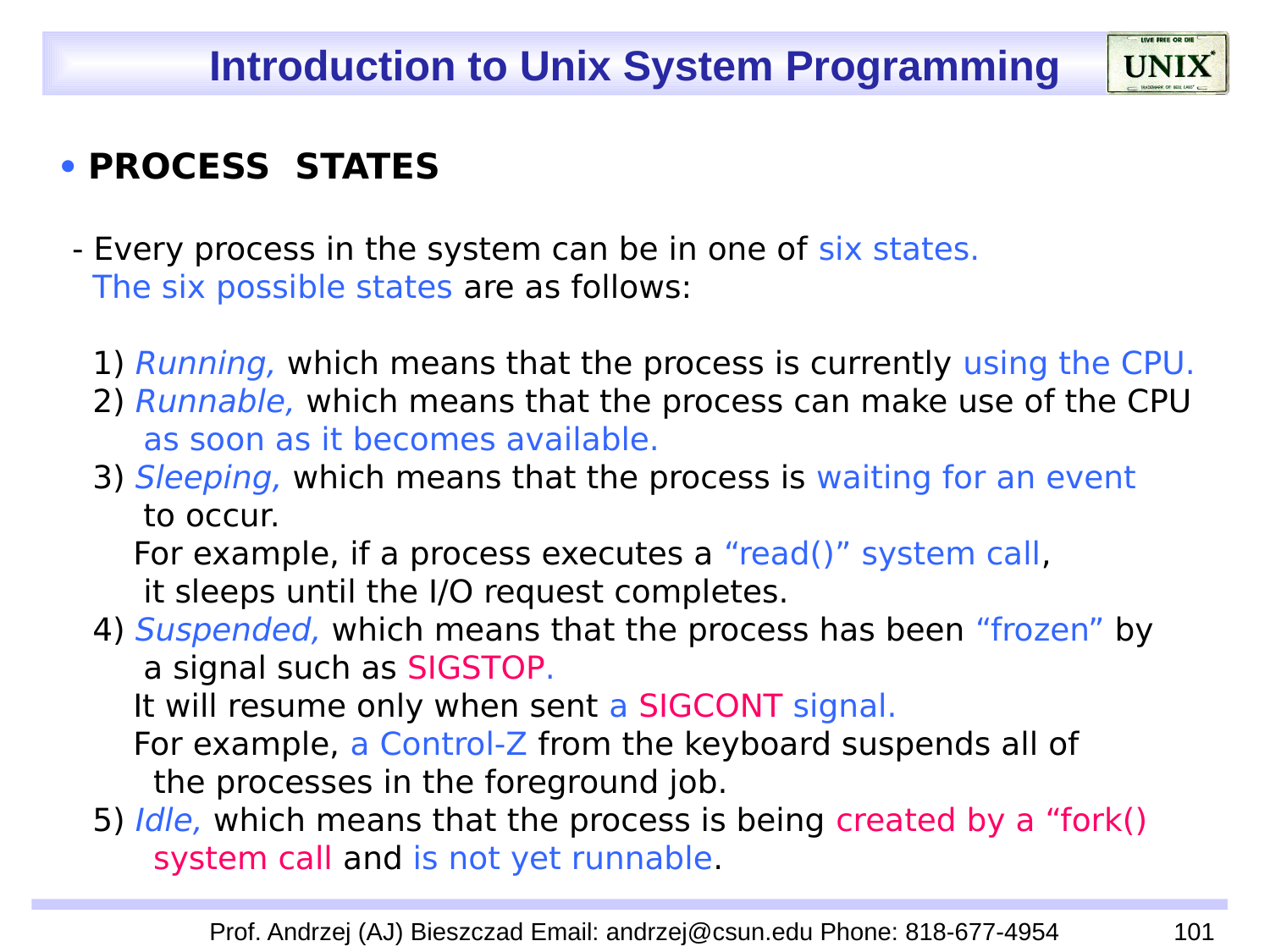

• PROCESS  STATES

 - Every process in the system can be in one of six states.
   The six possible states are as follows:

   1) Running, which means that the process is currently using the CPU.
   2) Runnable, which means that the process can make use of the CPU
        as soon as it becomes available.
   3) Sleeping, which means that the process is waiting for an event
        to occur.
       For example, if a process executes a “read()” system call,
        it sleeps until the I/O request completes.
   4) Suspended, which means that the process has been “frozen” by
        a signal such as SIGSTOP.
       It will resume only when sent a SIGCONT signal.
       For example, a Control-Z from the keyboard suspends all of
         the processes in the foreground job.
   5) Idle, which means that the process is being created by a “fork()
         system call and is not yet runnable.
Prof. Andrzej (AJ) Bieszczad Email: andrzej@csun.edu Phone: 818-677-4954
101